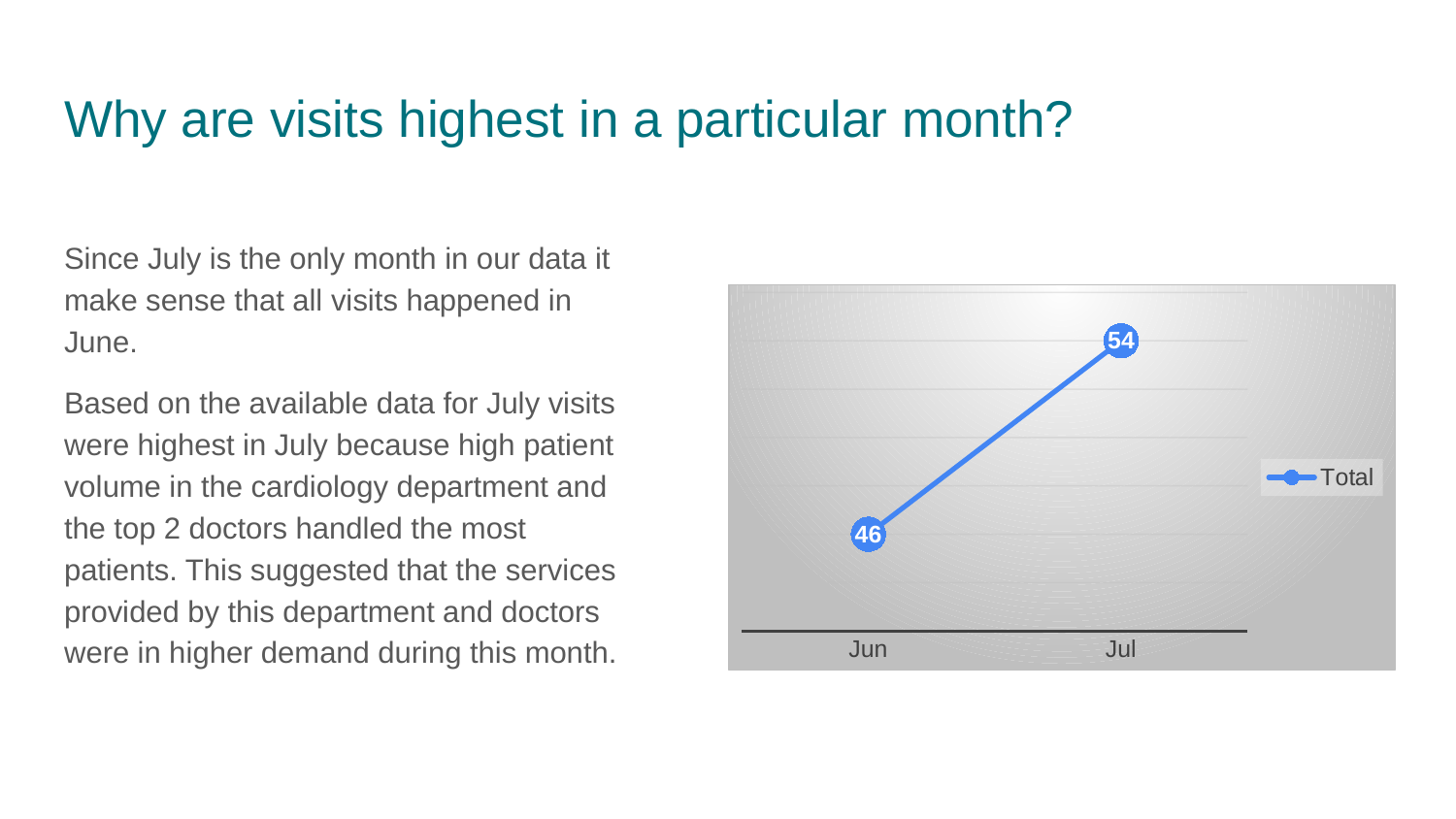

# Why are visits highest in a particular month?
Since July is the only month in our data it make sense that all visits happened in June.
Based on the available data for July visits were highest in July because high patient volume in the cardiology department and the top 2 doctors handled the most patients. This suggested that the services provided by this department and doctors were in higher demand during this month.

### Chart

| Category | Total |
|---|---|
| Jun | 46.0 |
| Jul | 54.0 |